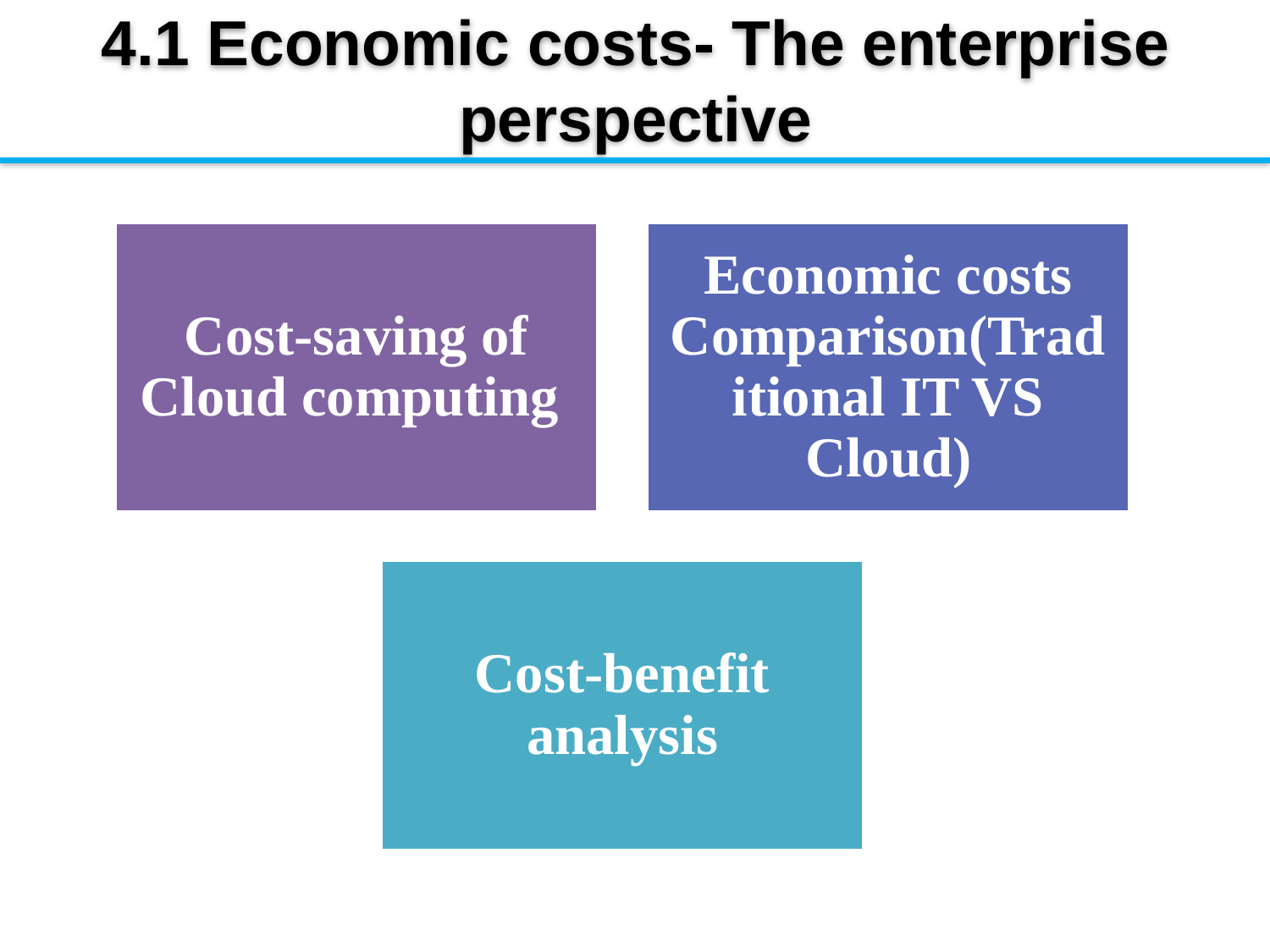

# 4.1 Economic costs- The enterprise perspective
Cost-saving of Cloud computing
Economic costs Comparison(Traditional IT VS Cloud)
Cost-benefit analysis